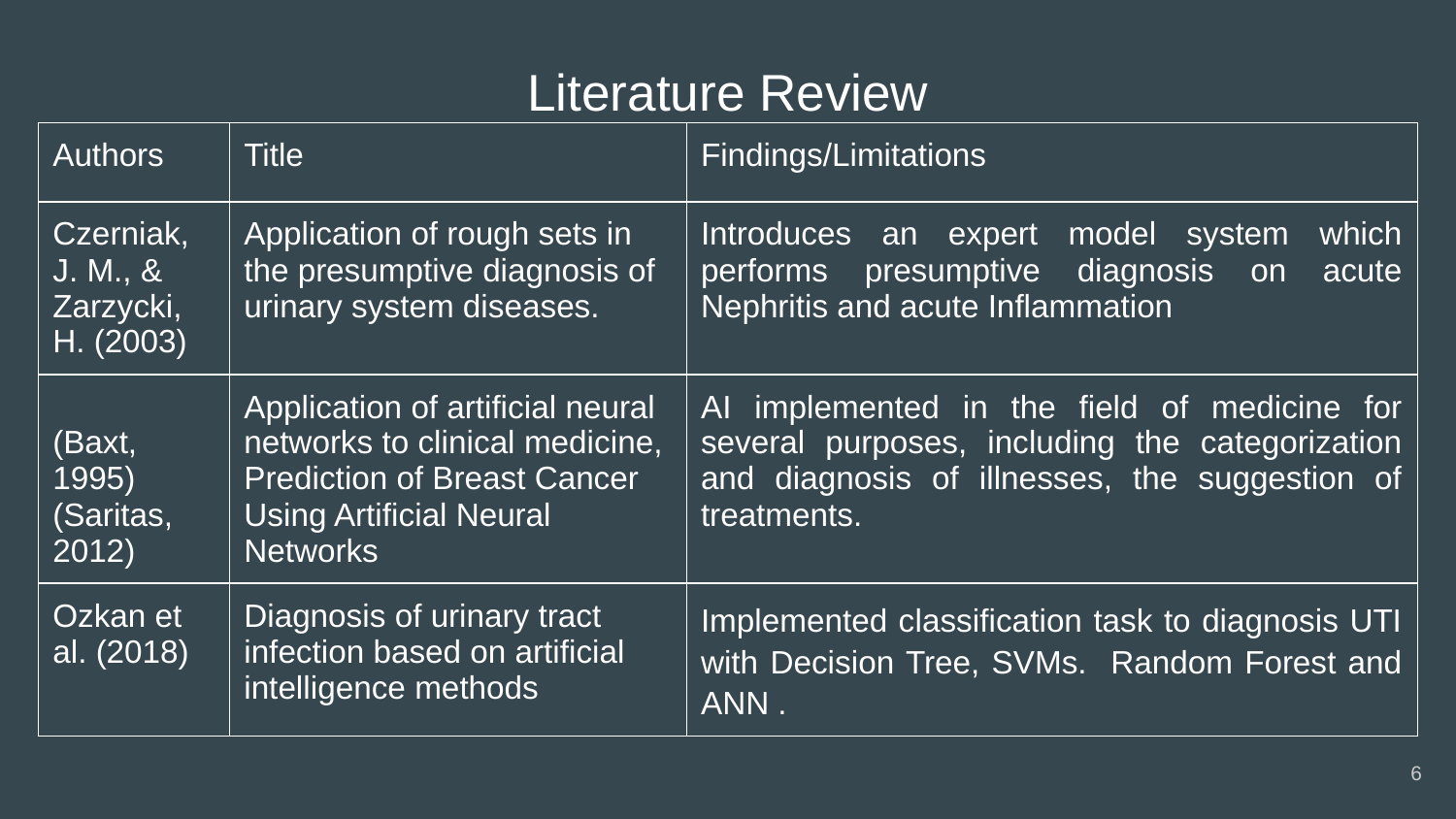

Literature Review
| Authors | Title | Findings/Limitations |
| --- | --- | --- |
| Czerniak, J. M., & Zarzycki, H. (2003) | Application of rough sets in the presumptive diagnosis of urinary system diseases. | Introduces an expert model system which performs presumptive diagnosis on acute Nephritis and acute Inflammation |
| (Baxt, 1995) (Saritas, 2012) | Application of artificial neural networks to clinical medicine, Prediction of Breast Cancer Using Artificial Neural Networks | AI implemented in the field of medicine for several purposes, including the categorization and diagnosis of illnesses, the suggestion of treatments. |
| Ozkan et al. (2018) | Diagnosis of urinary tract infection based on artificial intelligence methods | Implemented classification task to diagnosis UTI with Decision Tree, SVMs. Random Forest and ANN . |
6